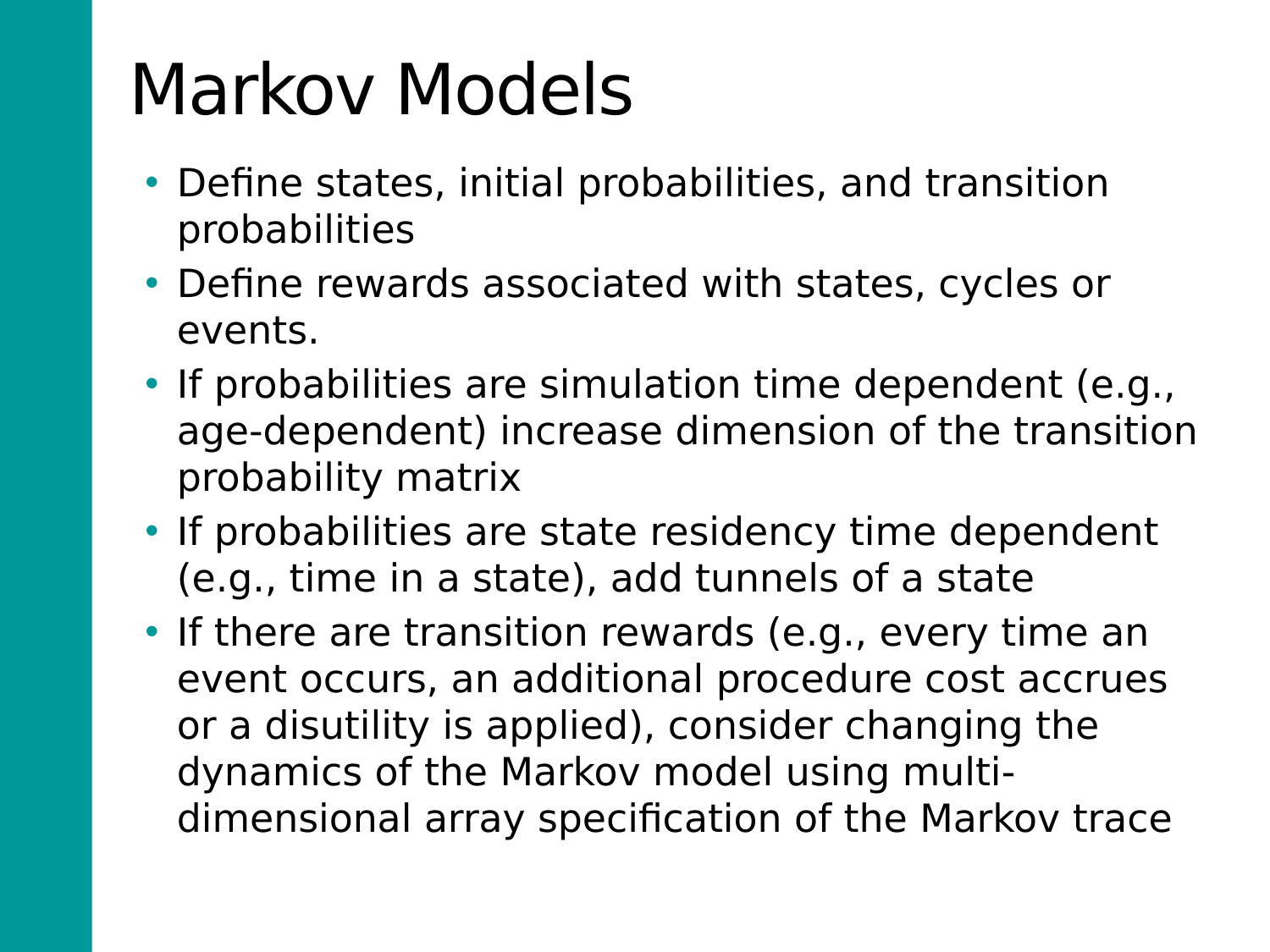

Markov Models
Define states, initial probabilities, and transition probabilities
Define rewards associated with states, cycles or events.
If probabilities are simulation time dependent (e.g., age-dependent) increase dimension of the transition probability matrix
If probabilities are state residency time dependent (e.g., time in a state), add tunnels of a state
If there are transition rewards (e.g., every time an event occurs, an additional procedure cost accrues or a disutility is applied), consider changing the dynamics of the Markov model using multi-dimensional array specification of the Markov trace